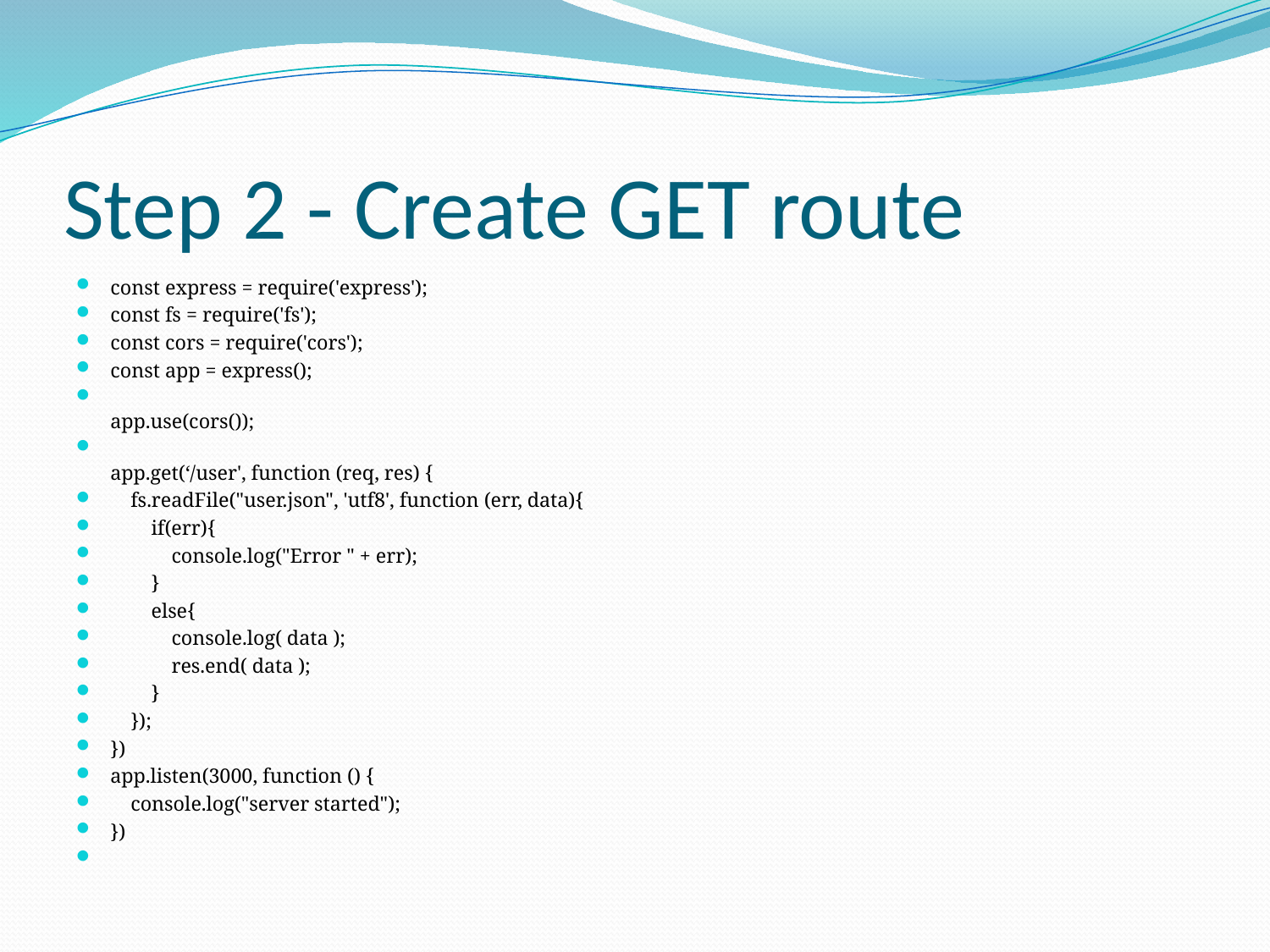

# Step 2 - Create GET route
const express = require('express');
const fs = require('fs');
const cors = require('cors');
const app = express();
app.use(cors());
app.get(‘/user', function (req, res) {
    fs.readFile("user.json", 'utf8', function (err, data){
        if(err){
            console.log("Error " + err);
        }
        else{
            console.log( data );
            res.end( data );
        }
    });
})
app.listen(3000, function () {
    console.log("server started");
})